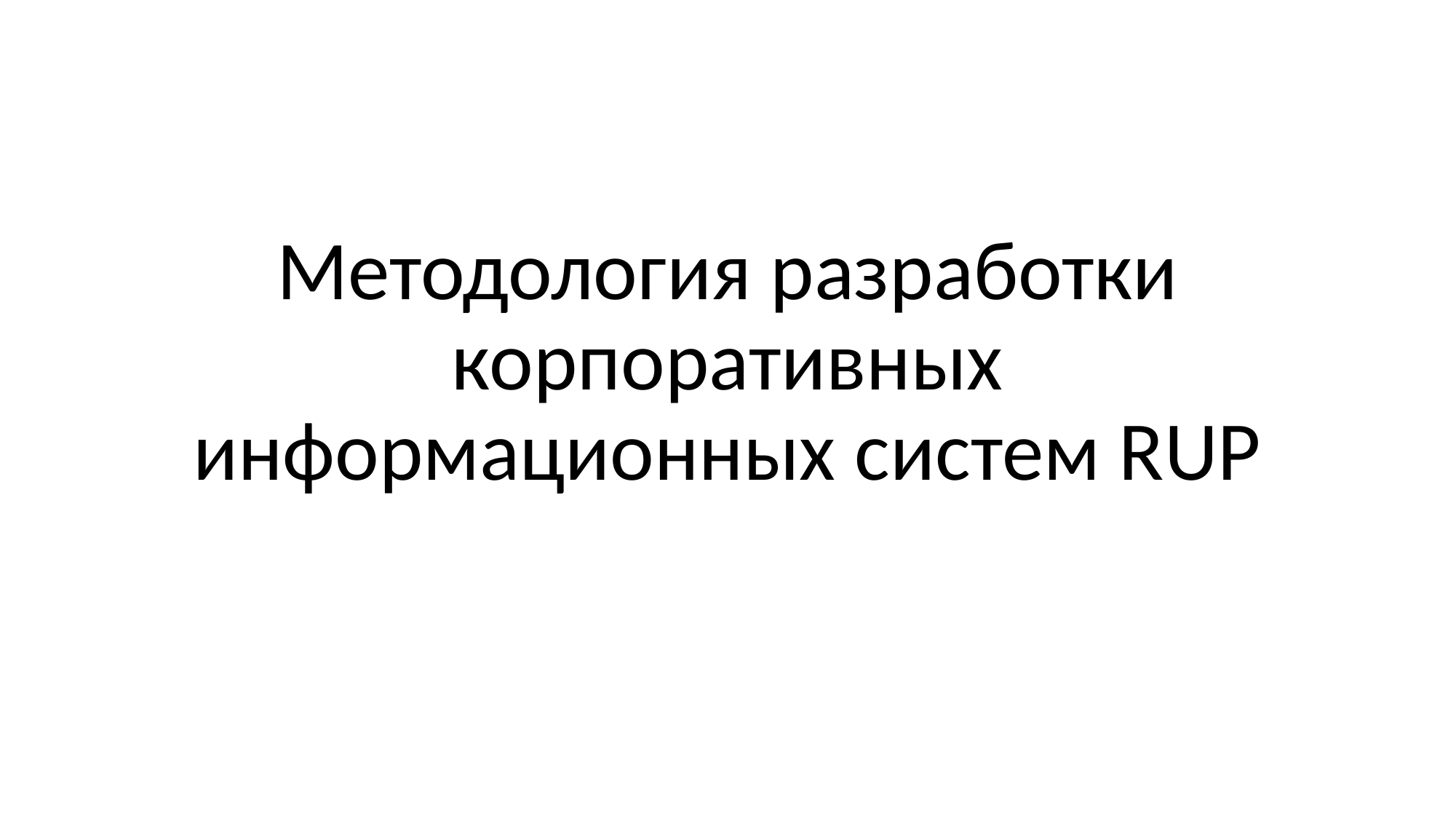

# Методология разработки корпоративных информационных систем RUP